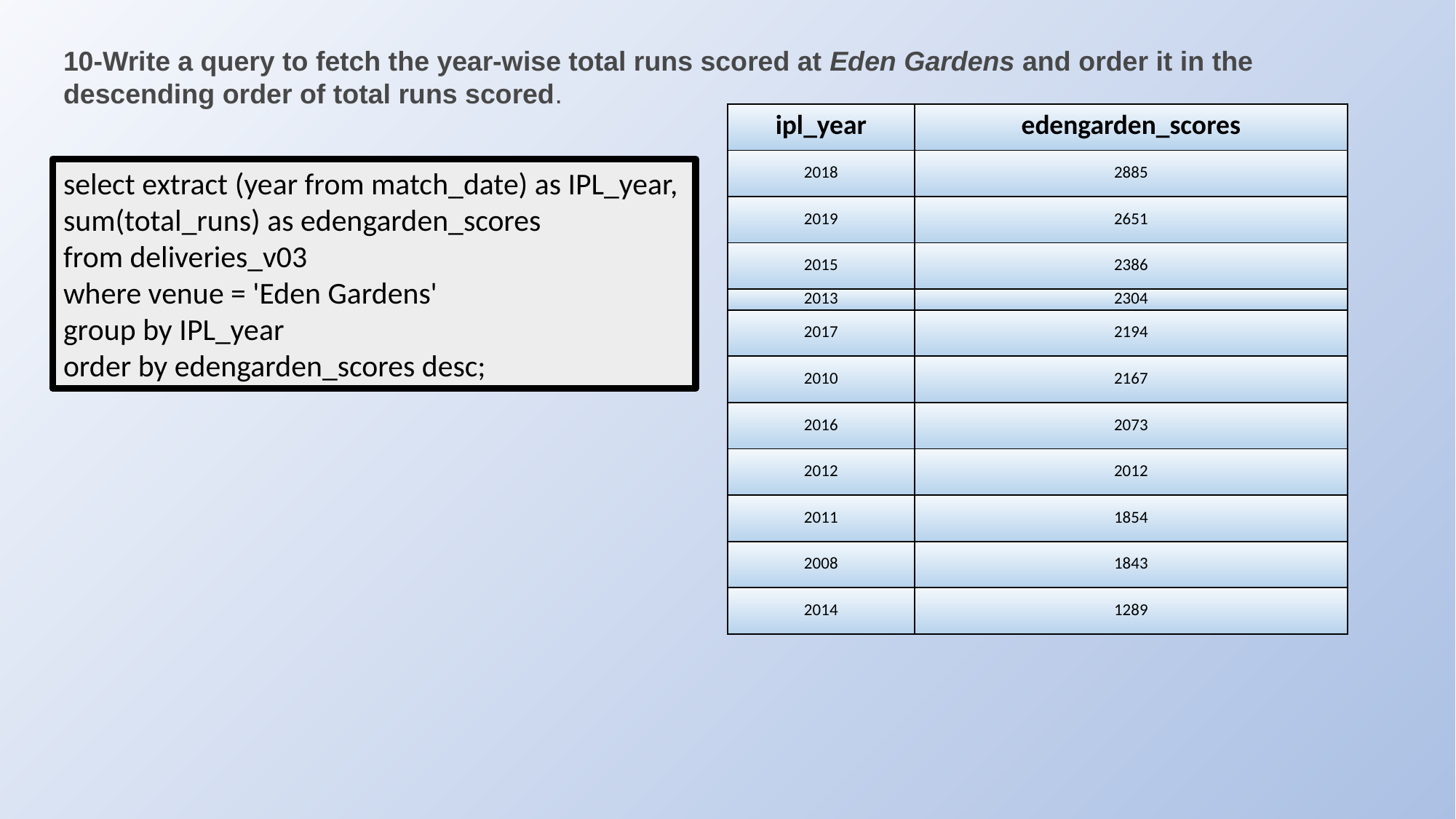

10-Write a query to fetch the year-wise total runs scored at Eden Gardens and order it in the
descending order of total runs scored.
| ipl\_year | edengarden\_scores |
| --- | --- |
| 2018 | 2885 |
| 2019 | 2651 |
| 2015 | 2386 |
| 2013 | 2304 |
| 2017 | 2194 |
| 2010 | 2167 |
| 2016 | 2073 |
| 2012 | 2012 |
| 2011 | 1854 |
| 2008 | 1843 |
| 2014 | 1289 |
select extract (year from match_date) as IPL_year,
sum(total_runs) as edengarden_scores
from deliveries_v03
where venue = 'Eden Gardens'
group by IPL_year
order by edengarden_scores desc;